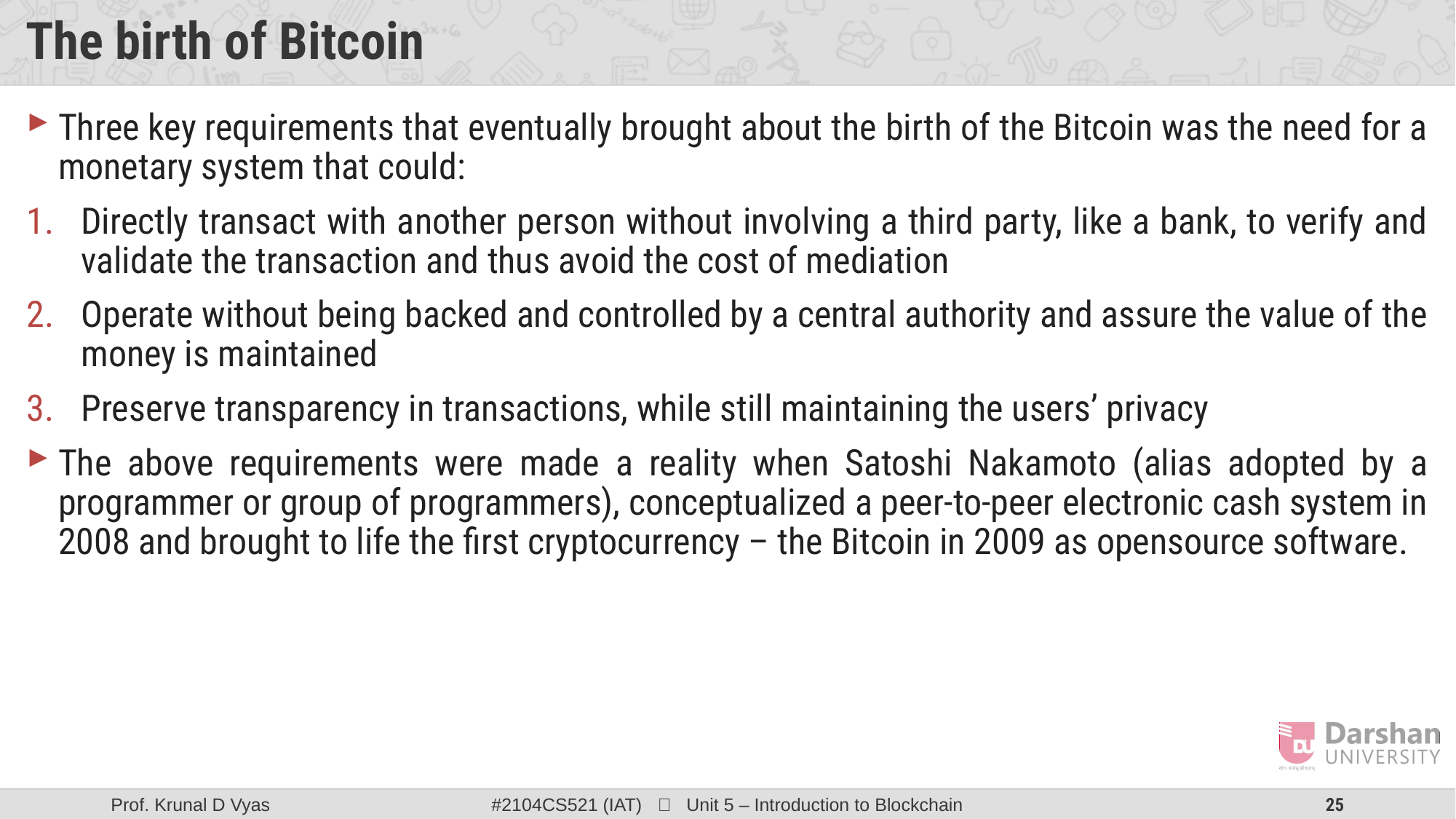

# The birth of Bitcoin
Three key requirements that eventually brought about the birth of the Bitcoin was the need for a monetary system that could:
Directly transact with another person without involving a third party, like a bank, to verify and validate the transaction and thus avoid the cost of mediation
Operate without being backed and controlled by a central authority and assure the value of the money is maintained
Preserve transparency in transactions, while still maintaining the users’ privacy
The above requirements were made a reality when Satoshi Nakamoto (alias adopted by a programmer or group of programmers), conceptualized a peer-to-peer electronic cash system in 2008 and brought to life the first cryptocurrency – the Bitcoin in 2009 as opensource software.